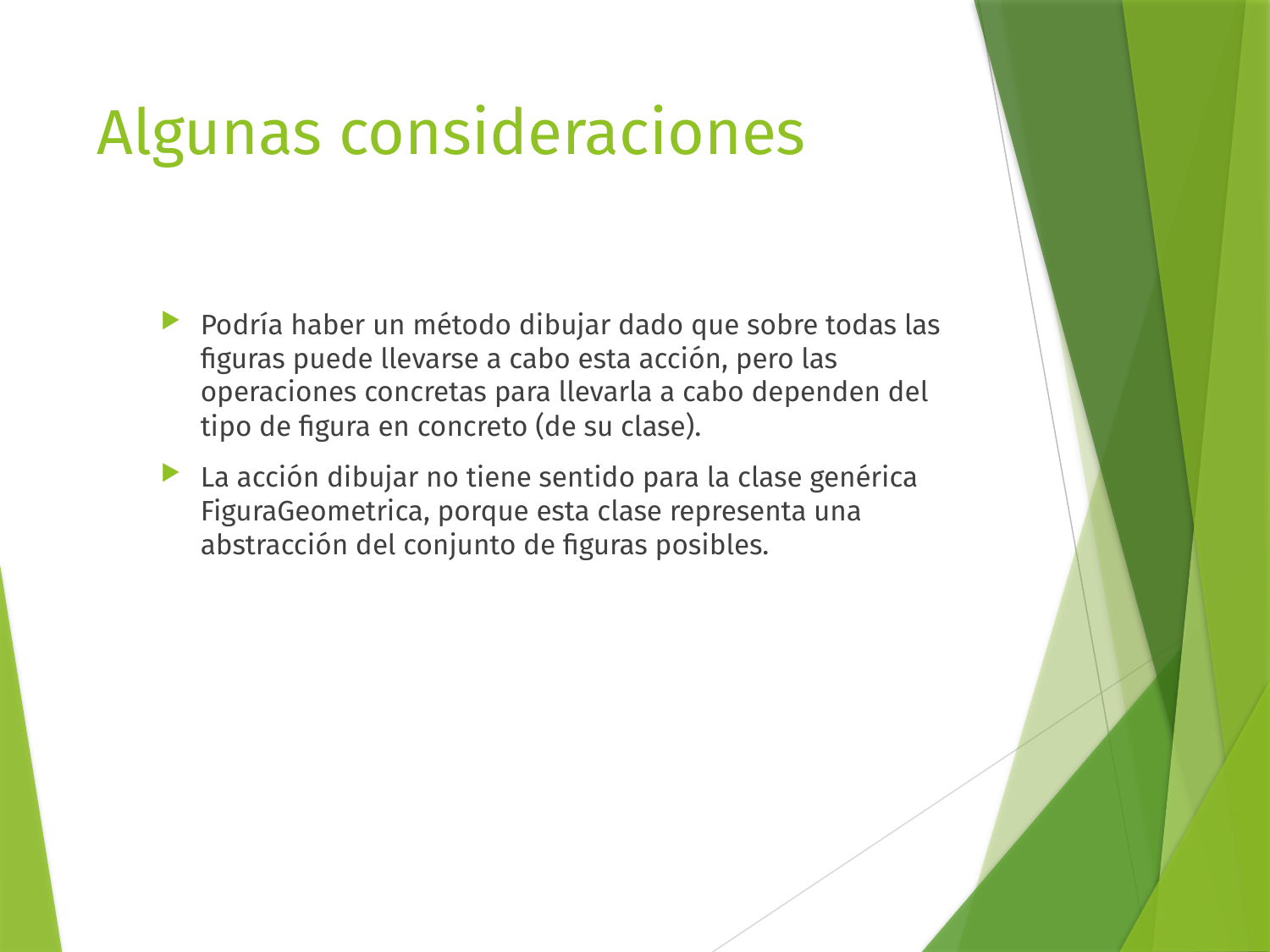

# Algunas consideraciones
Podría haber un método dibujar dado que sobre todas las figuras puede llevarse a cabo esta acción, pero las operaciones concretas para llevarla a cabo dependen del tipo de figura en concreto (de su clase).
La acción dibujar no tiene sentido para la clase genérica FiguraGeometrica, porque esta clase representa una abstracción del conjunto de figuras posibles.